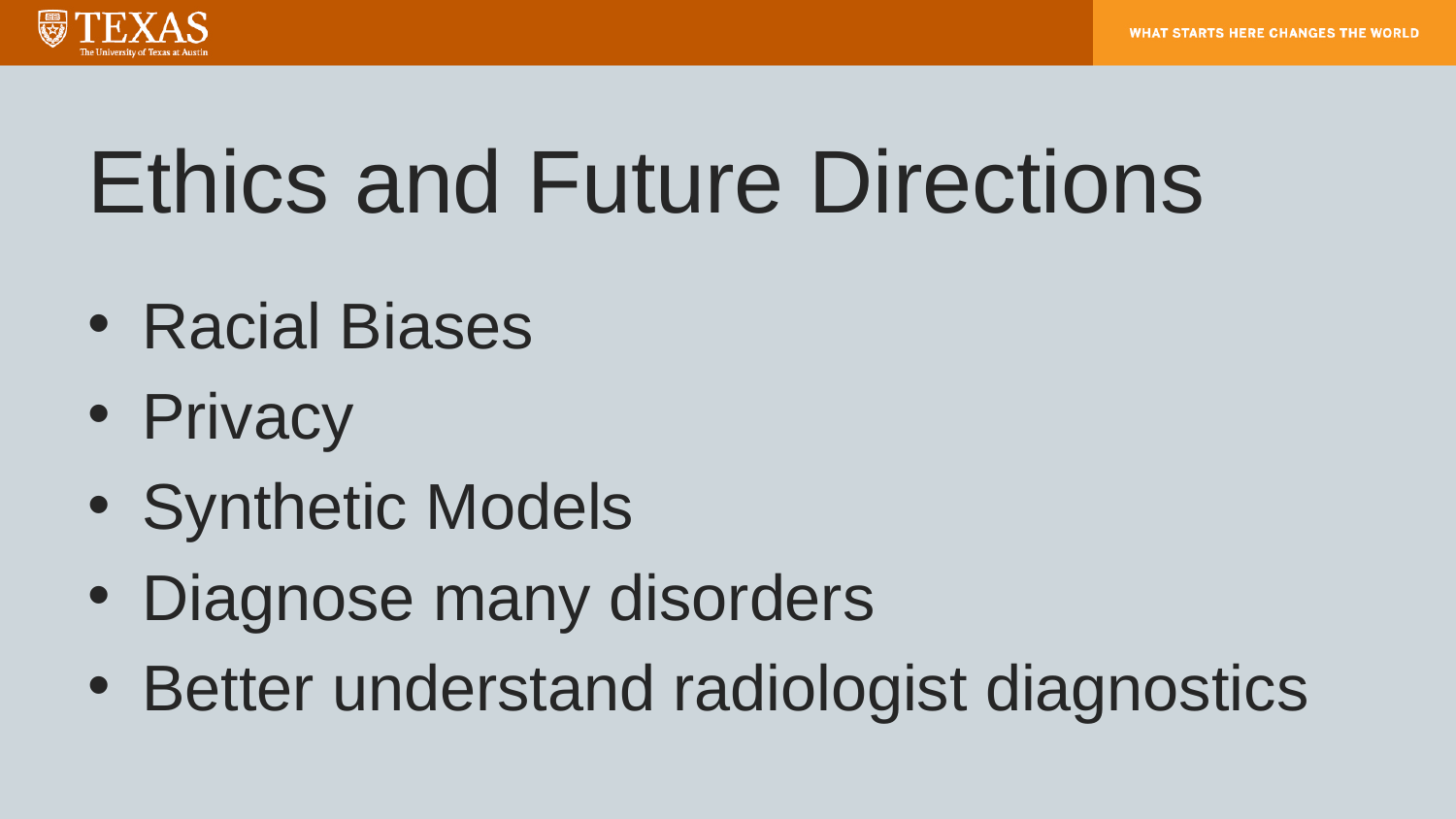

# Ethics and Future Directions
Racial Biases
Privacy
Synthetic Models
Diagnose many disorders
Better understand radiologist diagnostics